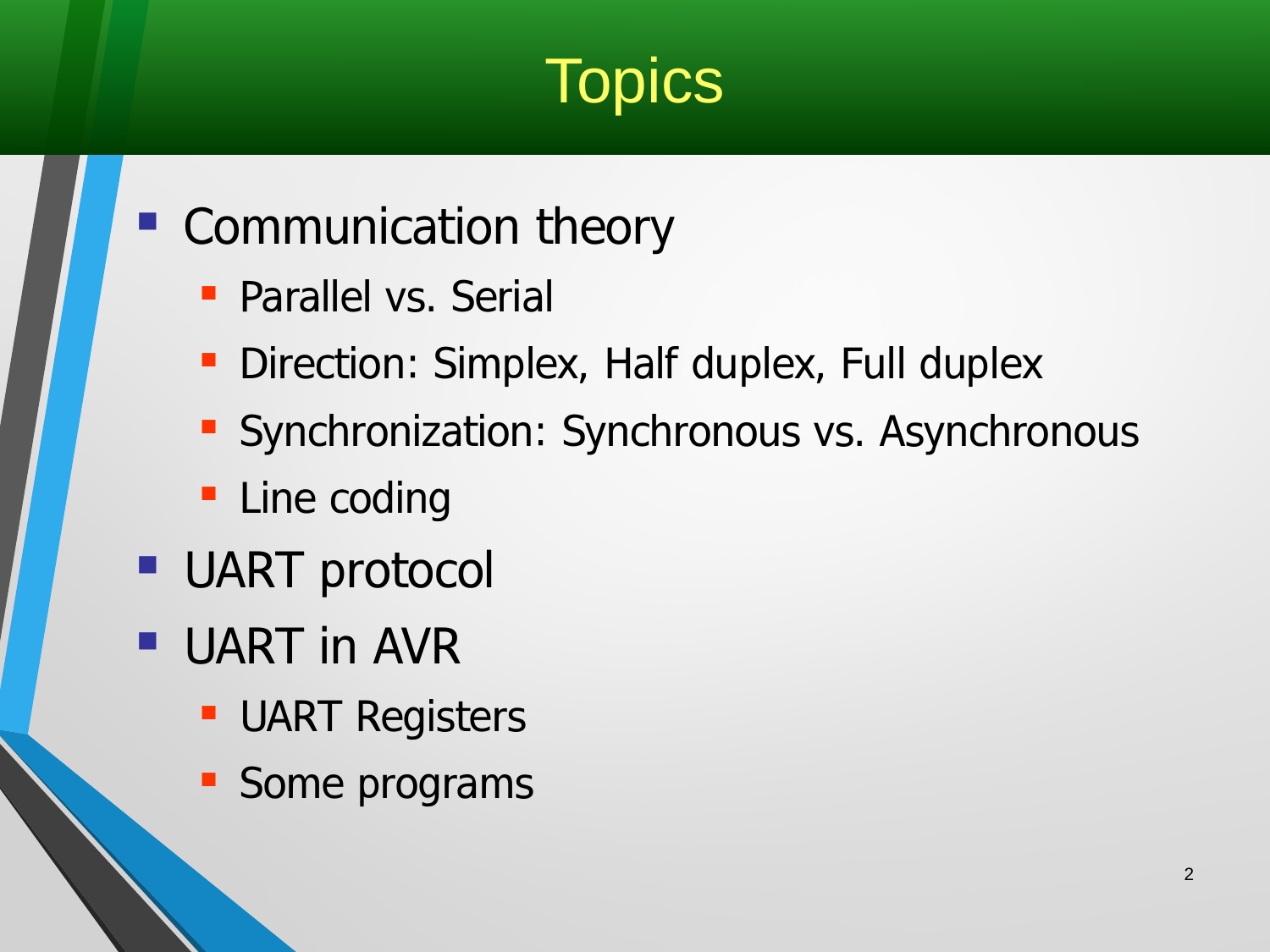

# Topics
Communication theory
Parallel vs. Serial
Direction: Simplex, Half duplex, Full duplex
Synchronization: Synchronous vs. Asynchronous
Line coding
UART protocol
UART in AVR
UART Registers
Some programs

2